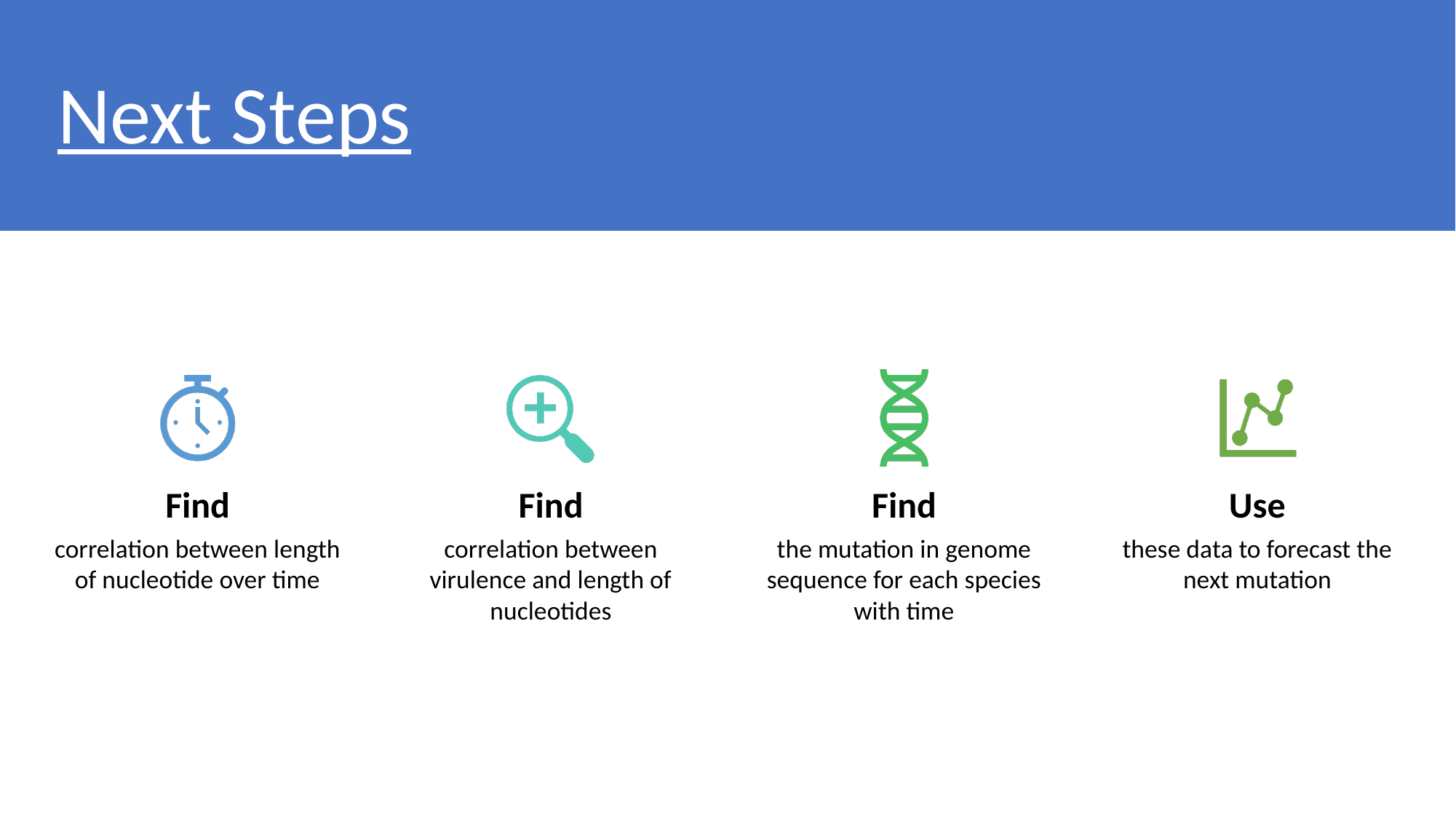

# Next Steps
Find
correlation between length of nucleotide over time
Find
correlation between virulence and length of nucleotides
Find
the mutation in genome sequence for each species with time
Use
these data to forecast the next mutation